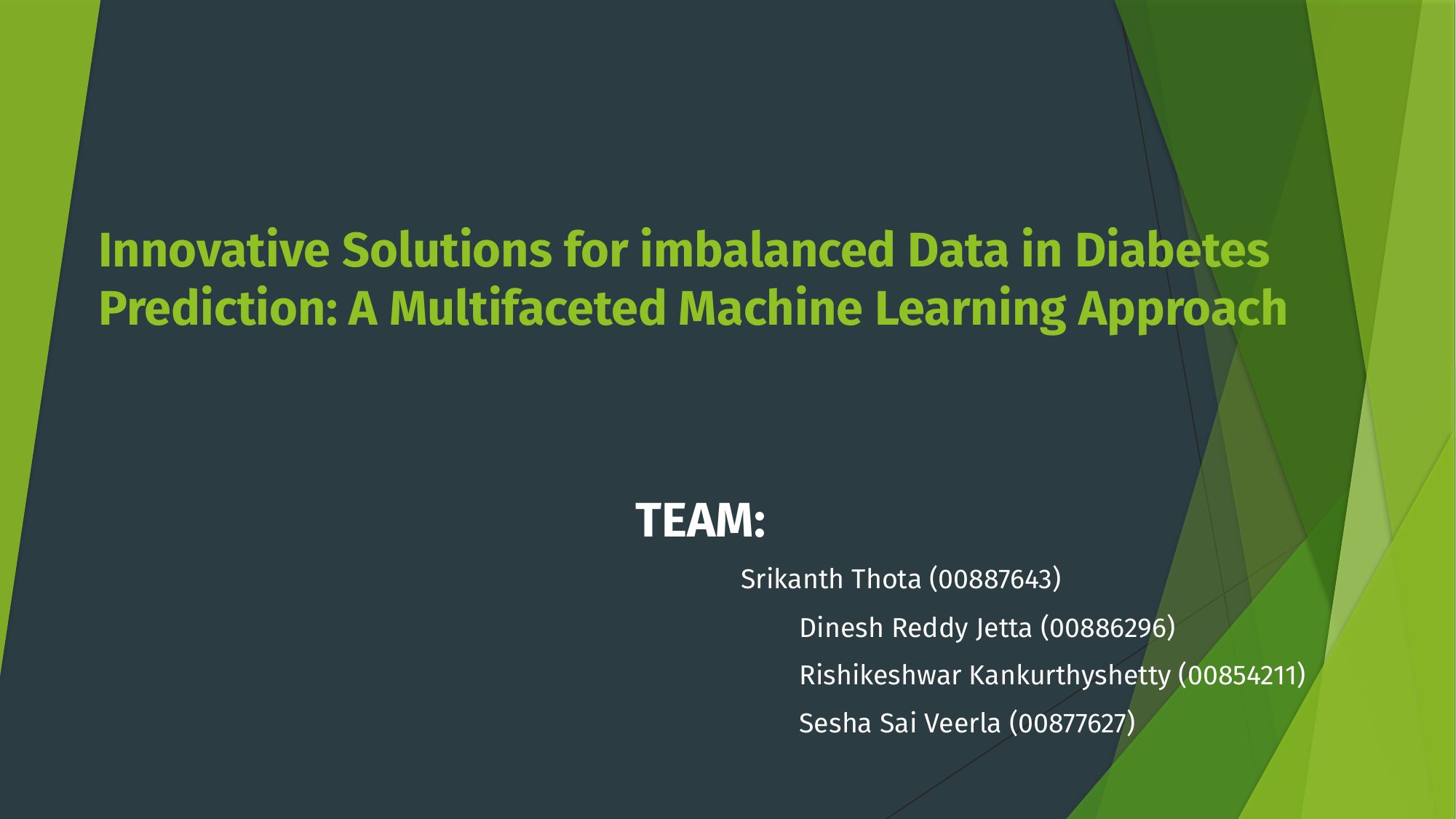

# Innovative Solutions for imbalanced Data in Diabetes Prediction: A Multifaceted Machine Learning Approach
TEAM:
       Srikanth Thota (00887643)
	Dinesh Reddy Jetta (00886296)
	Rishikeshwar Kankurthyshetty (00854211)
	Sesha Sai Veerla (00877627)